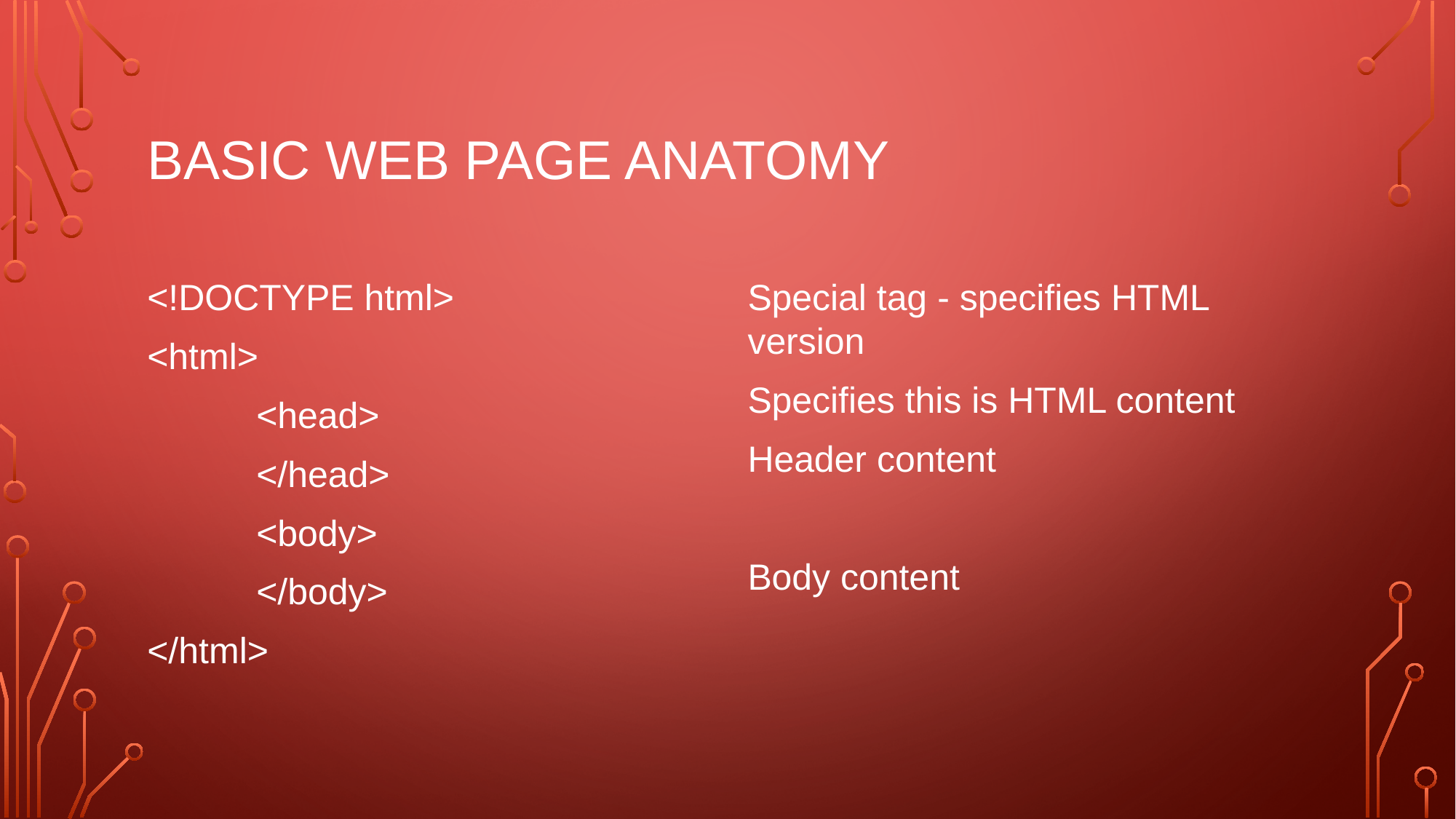

# Basic Web Page Anatomy
<!DOCTYPE html>
<html>
	<head>
	</head>
	<body>
	</body>
</html>

Special tag - specifies HTML version
Specifies this is HTML content
Header content

Body content